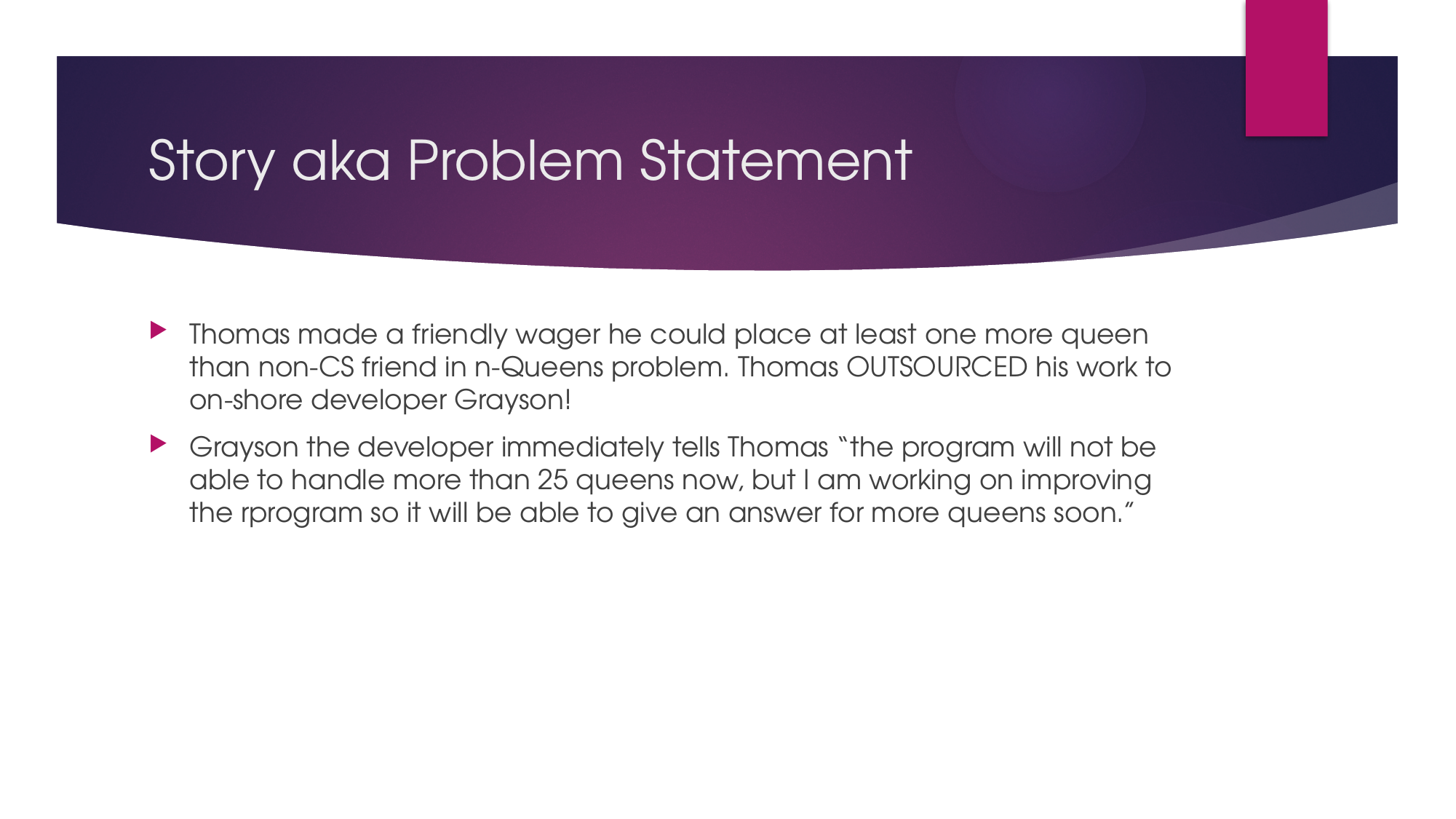

# Story aka Problem Statement
Thomas made a friendly wager he could place at least one more queen than non-CS friend in n-Queens problem. Thomas OUTSOURCED his work to on-shore developer Grayson!
Grayson the developer immediately tells Thomas “the program will not be able to handle more than 25 queens now, but I am working on improving the rprogram so it will be able to give an answer for more queens soon.”